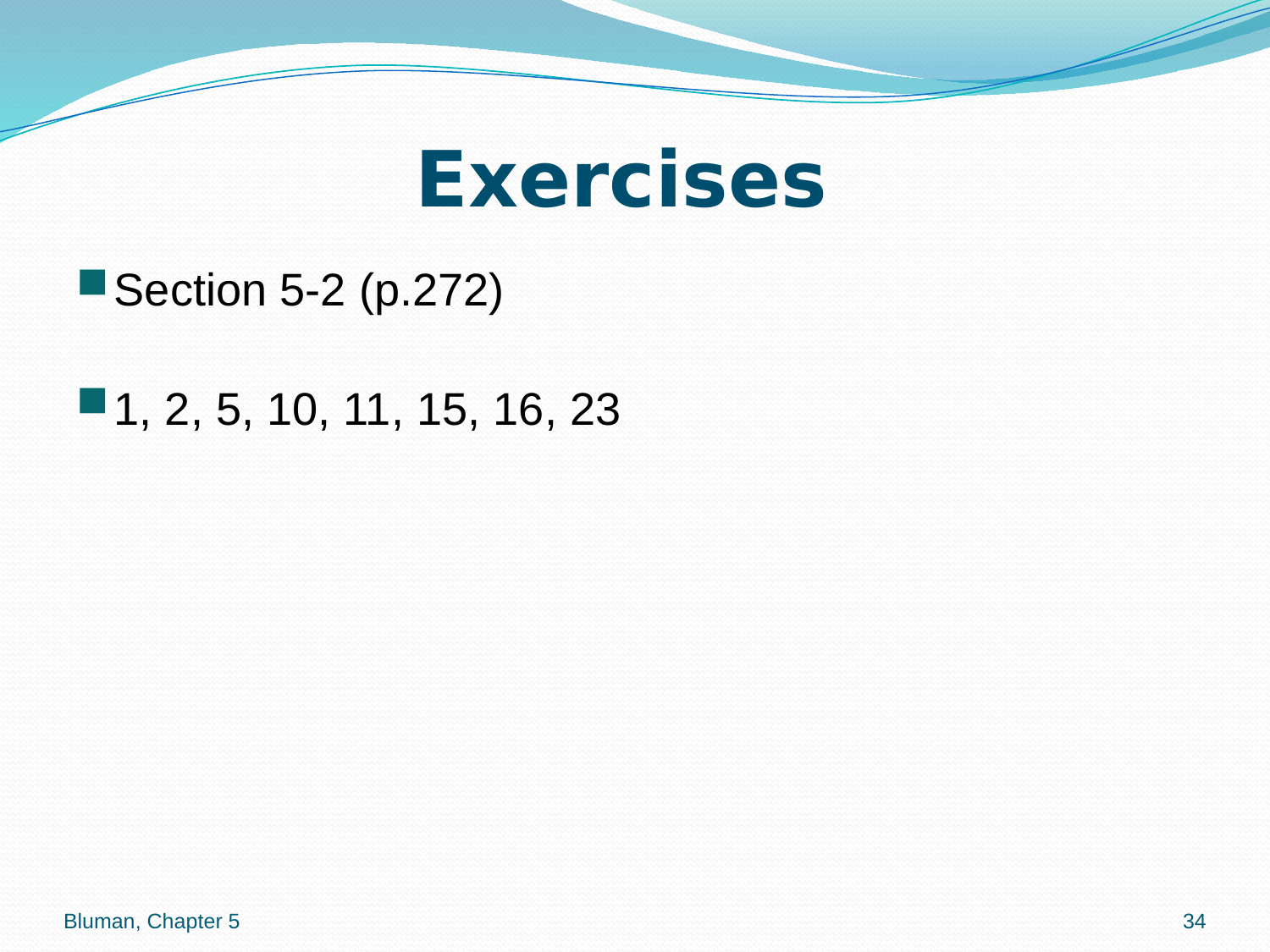

# Exercises
Section 5-2 (p.272)
1, 2, 5, 10, 11, 15, 16, 23
Bluman, Chapter 5
34